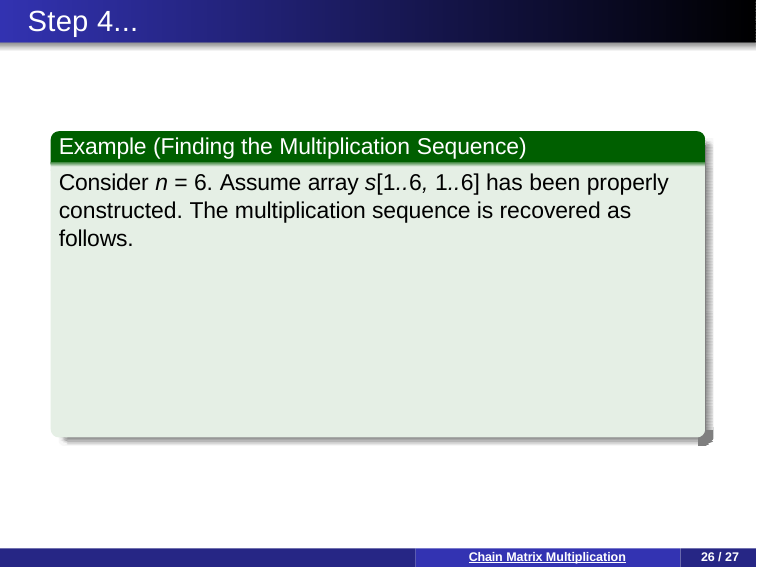

Step 4...
Example (Finding the Multiplication Sequence)
Consider n = 6. Assume array s[1..6, 1..6] has been properly  constructed. The multiplication sequence is recovered as follows.

Chain Matrix Multiplication
26 / 27